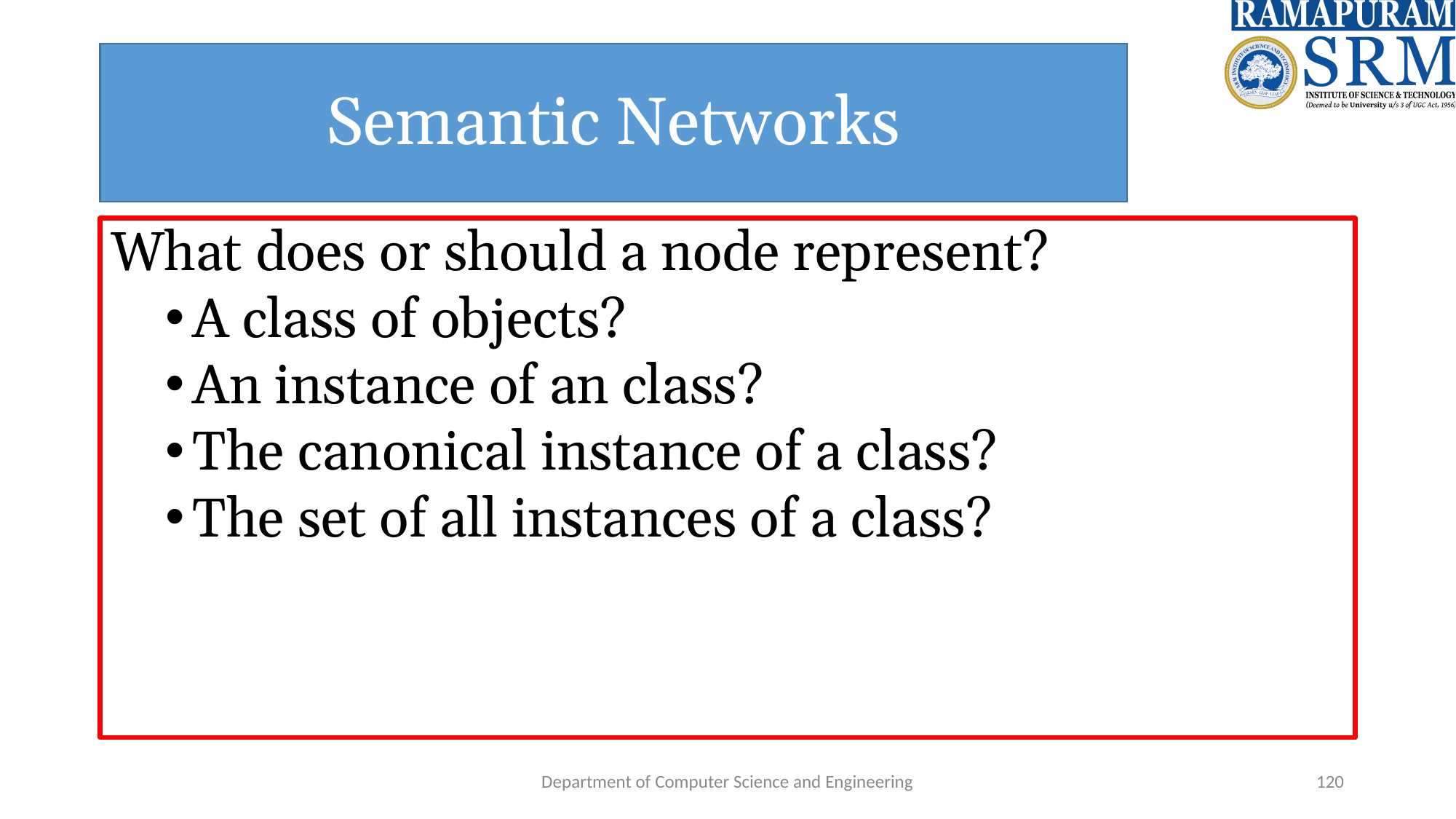

# Semantic Networks
What does or should a node represent?
A class of objects?
An instance of an class?
The canonical instance of a class?
The set of all instances of a class?
Department of Computer Science and Engineering
120